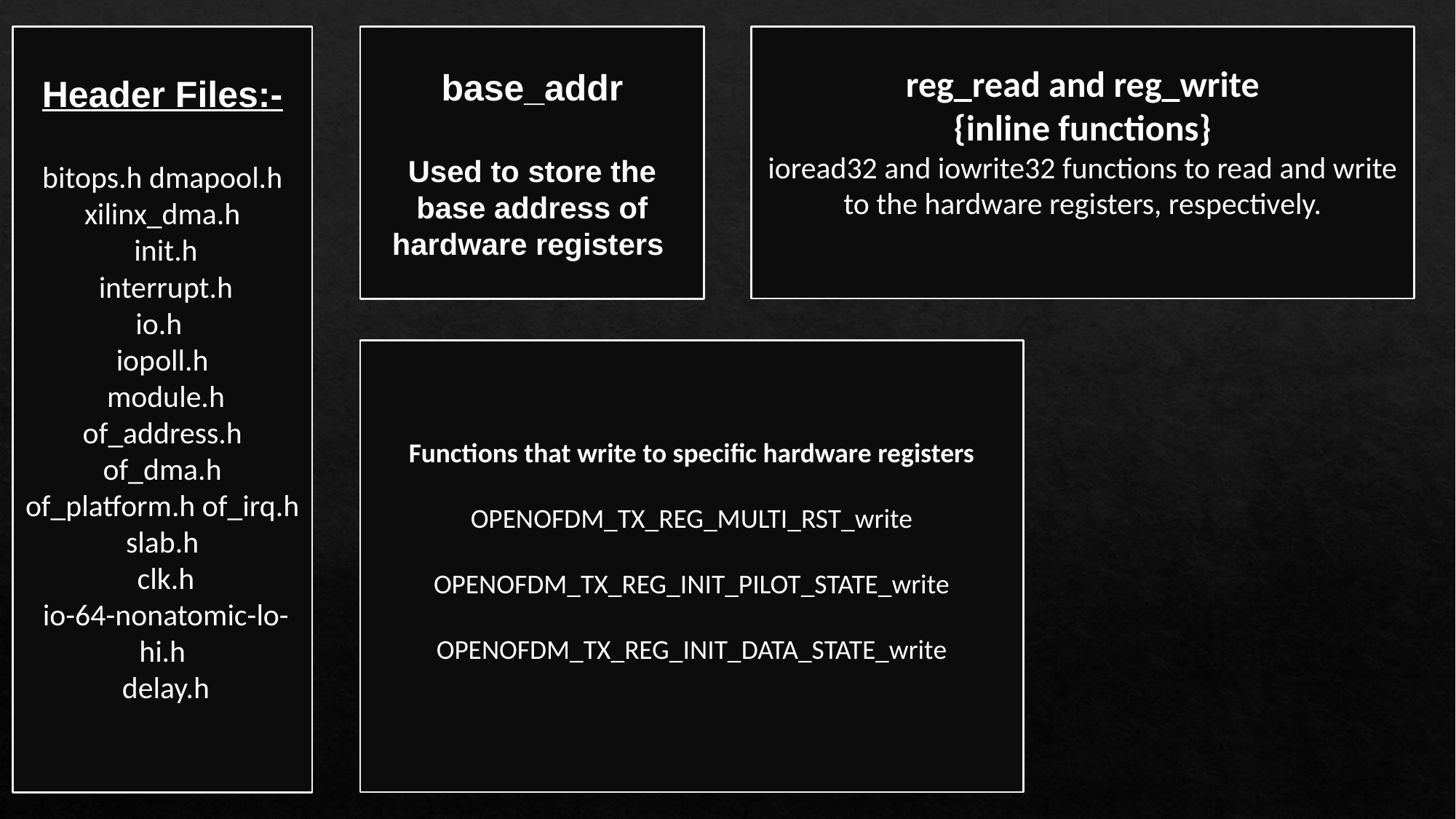

reg_read and reg_write
{inline functions}
ioread32 and iowrite32 functions to read and write to the hardware registers, respectively.

Header Files:-

bitops.h dmapool.h xilinx_dma.h
 init.h
 interrupt.h
io.h
iopoll.h
 module.h of_address.h of_dma.h of_platform.h of_irq.h
slab.h
 clk.h
 io-64-nonatomic-lo-hi.h
 delay.h

base_addr

Used to store the base address of hardware registers
Functions that write to specific hardware registers

OPENOFDM_TX_REG_MULTI_RST_write

OPENOFDM_TX_REG_INIT_PILOT_STATE_write

OPENOFDM_TX_REG_INIT_DATA_STATE_write